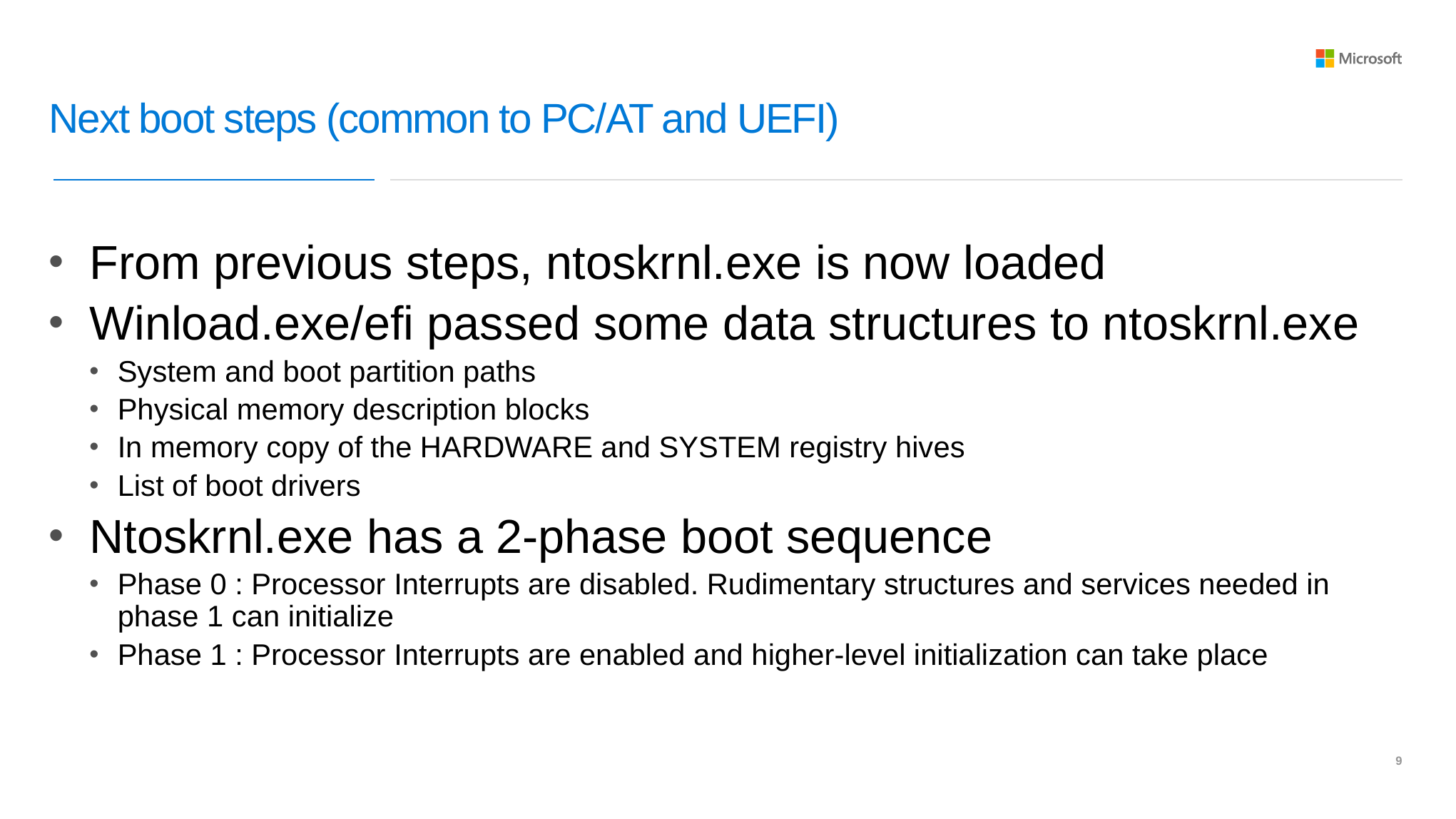

# Next boot steps (common to PC/AT and UEFI)
From previous steps, ntoskrnl.exe is now loaded
Winload.exe/efi passed some data structures to ntoskrnl.exe
System and boot partition paths
Physical memory description blocks
In memory copy of the HARDWARE and SYSTEM registry hives
List of boot drivers
Ntoskrnl.exe has a 2-phase boot sequence
Phase 0 : Processor Interrupts are disabled. Rudimentary structures and services needed in phase 1 can initialize
Phase 1 : Processor Interrupts are enabled and higher-level initialization can take place
9